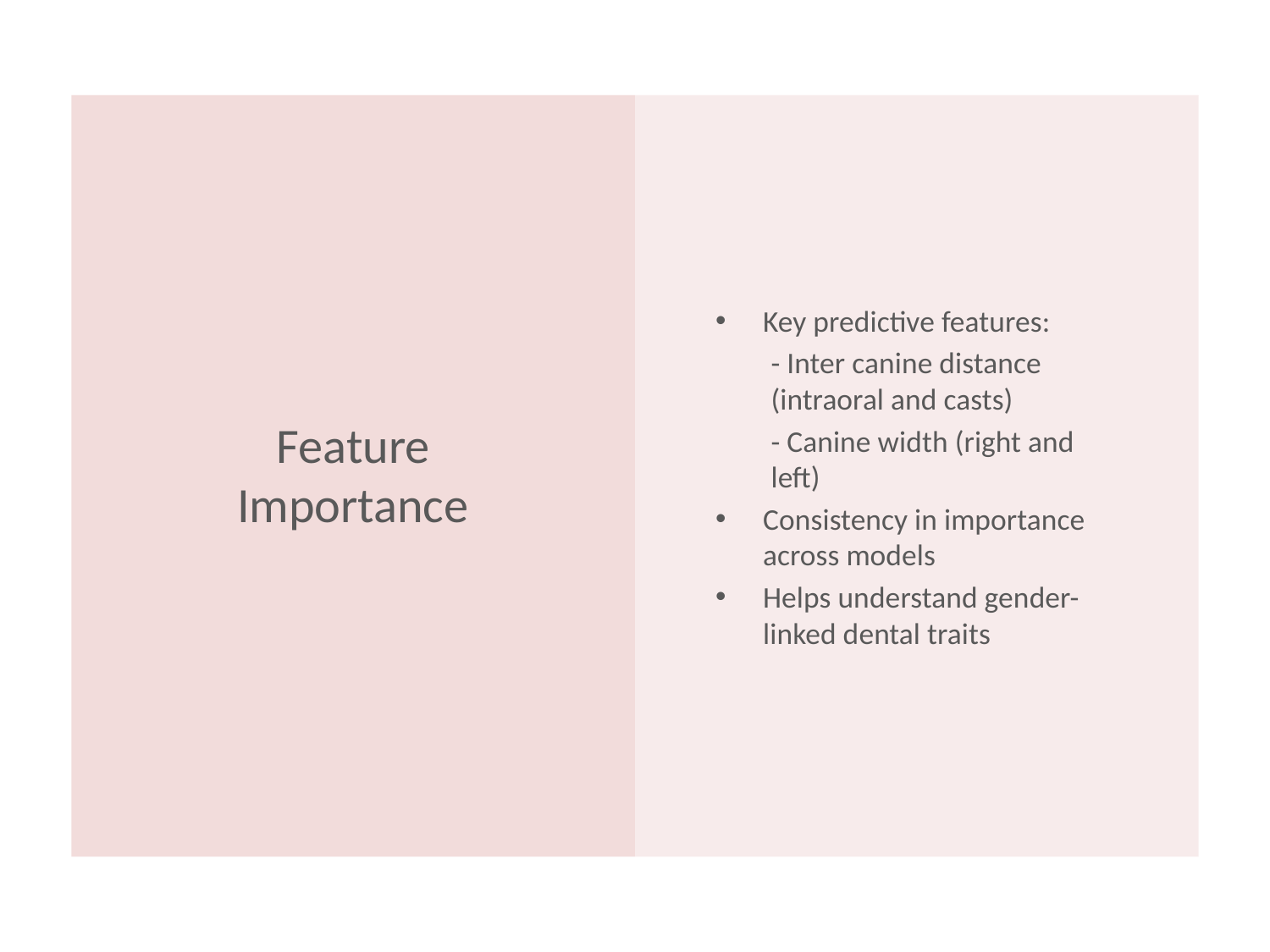

# Feature Importance
Key predictive features:
- Inter canine distance (intraoral and casts)
- Canine width (right and left)
Consistency in importance across models
Helps understand gender-linked dental traits